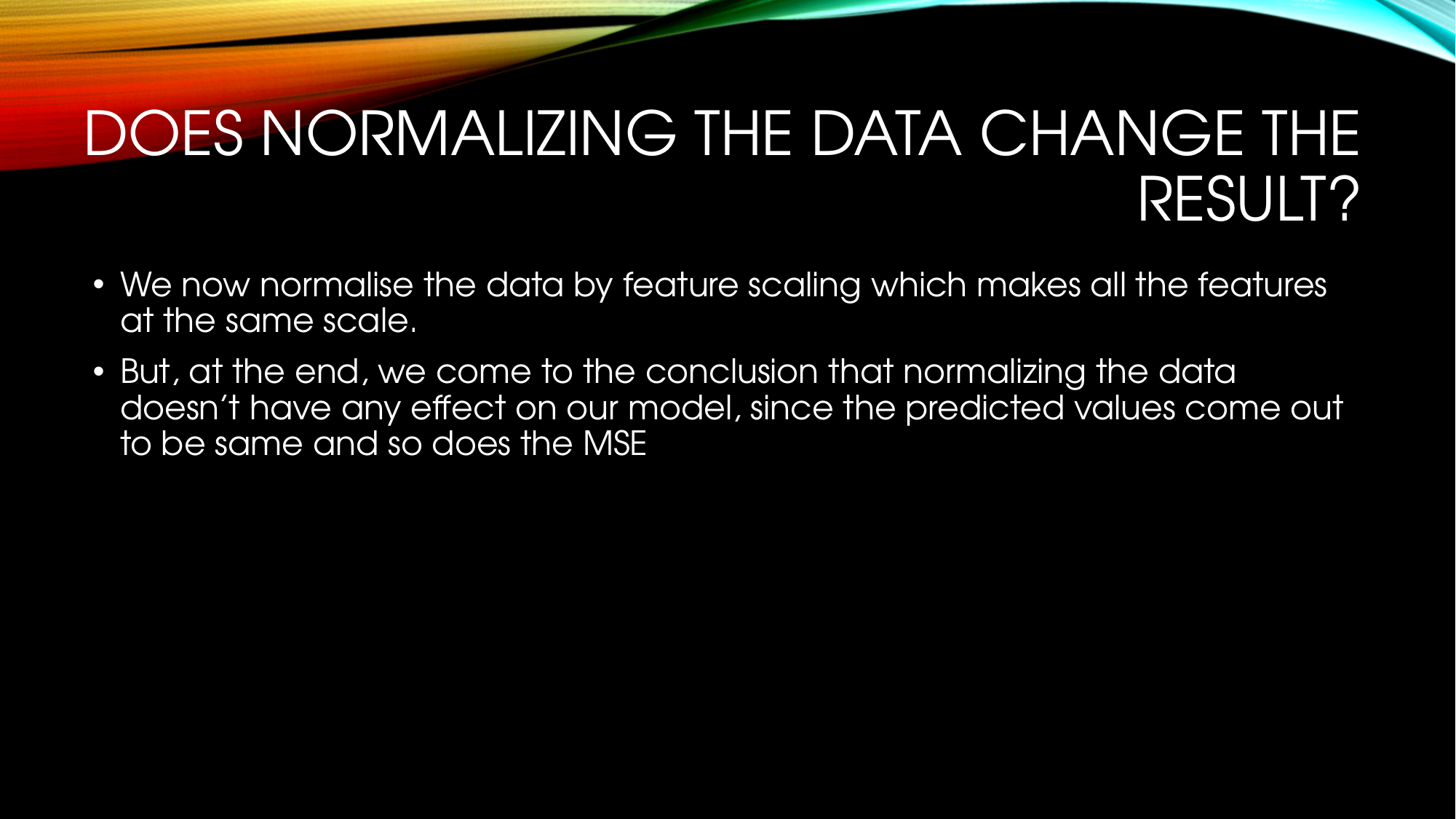

# Does normalizing the data change the result?
We now normalise the data by feature scaling which makes all the features at the same scale.
But, at the end, we come to the conclusion that normalizing the data doesn’t have any effect on our model, since the predicted values come out to be same and so does the MSE